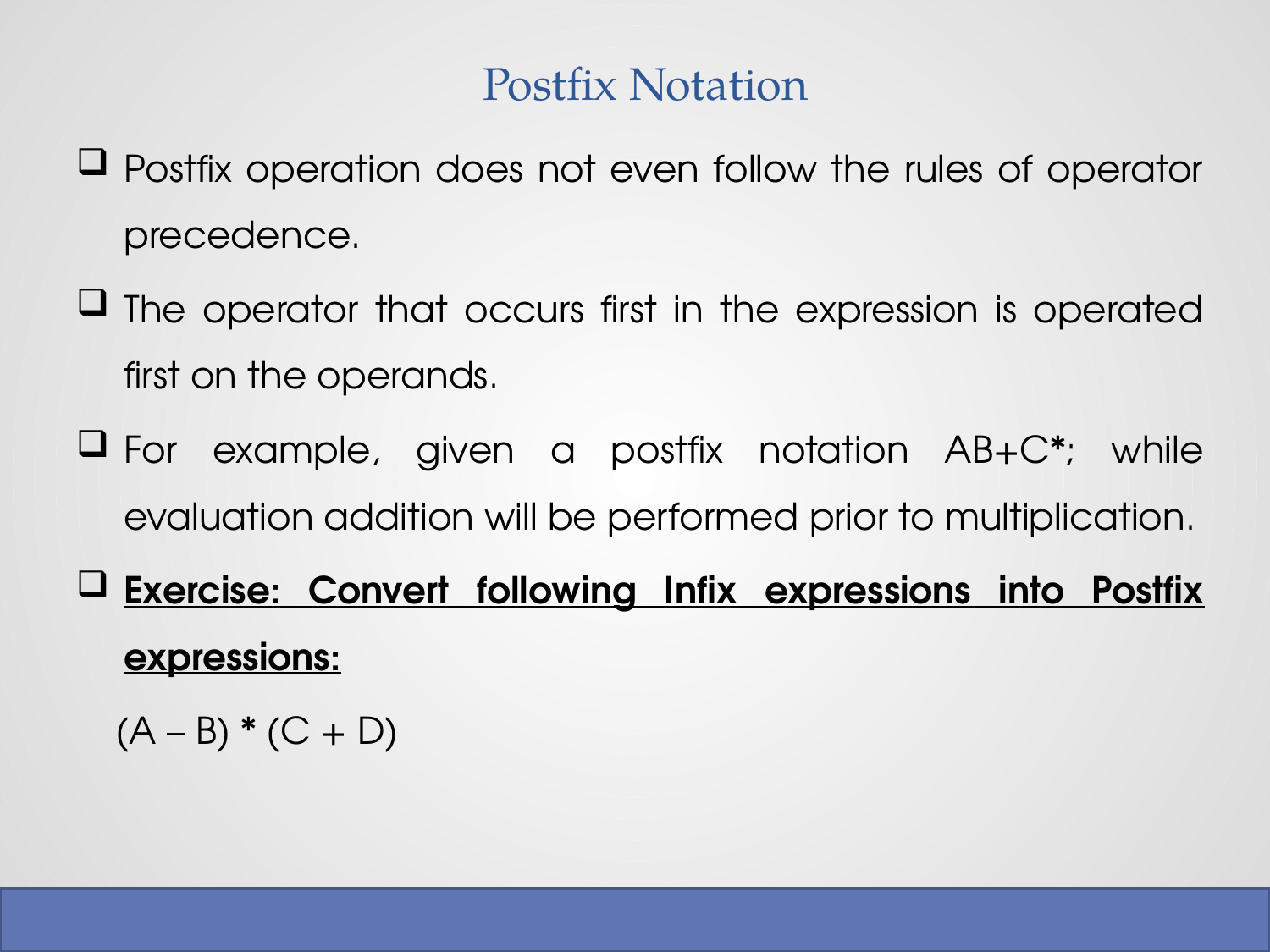

# Postfix Notation
Postfix operation does not even follow the rules of operator precedence.
The operator that occurs first in the expression is operated first on the operands.
For example, given a postfix notation AB+C*; while evaluation addition will be performed prior to multiplication.
Exercise: Convert following Infix expressions into Postfix expressions:
(A – B) * (C + D)